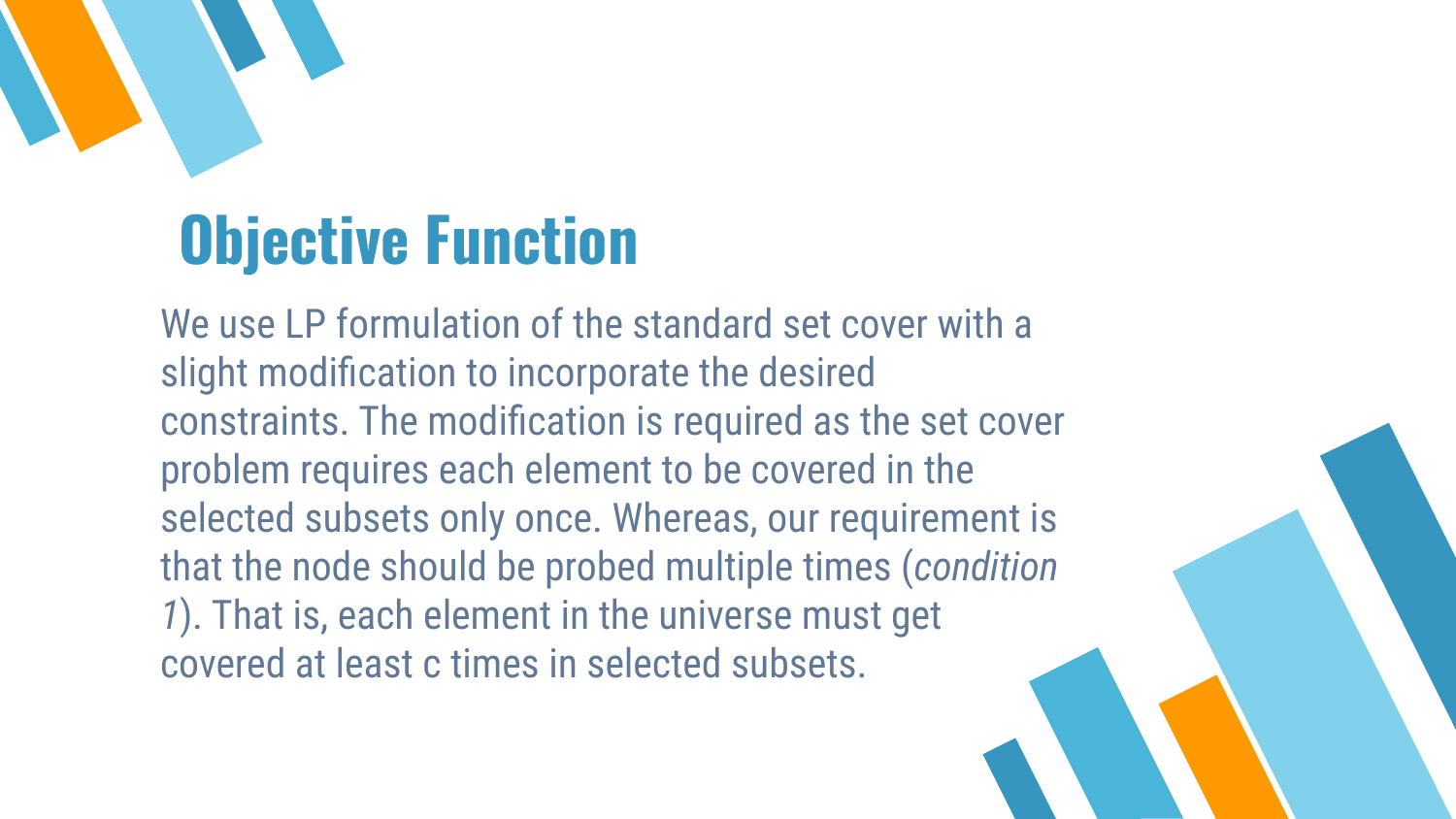

# Objective Function
We use LP formulation of the standard set cover with a slight modification to incorporate the desired constraints. The modification is required as the set cover problem requires each element to be covered in the selected subsets only once. Whereas, our requirement is that the node should be probed multiple times (condition 1). That is, each element in the universe must get covered at least c times in selected subsets.